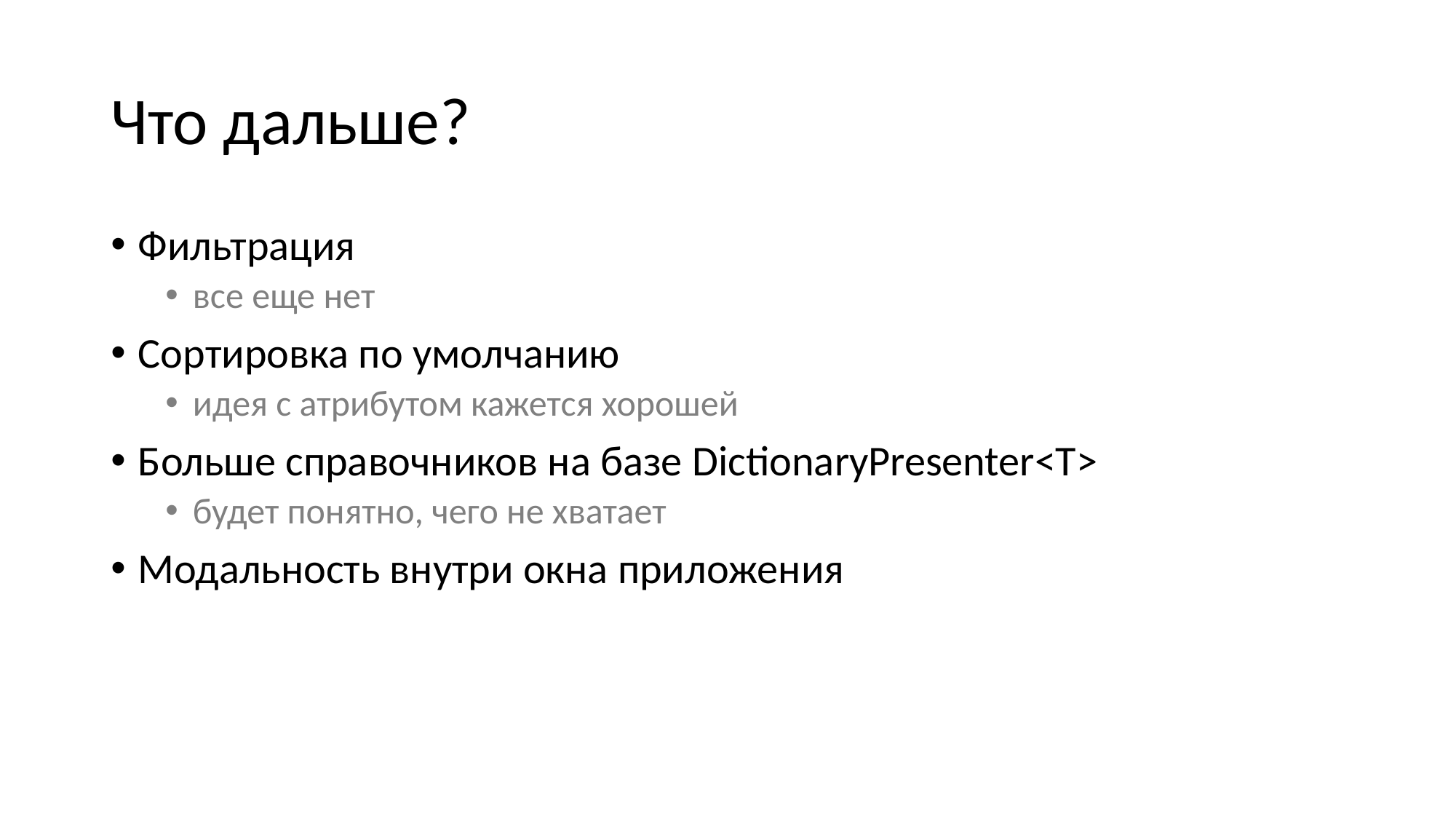

# Что дальше?
Фильтрация
все еще нет
Сортировка по умолчанию
идея с атрибутом кажется хорошей
Больше справочников на базе DictionaryPresenter<T>
будет понятно, чего не хватает
Модальность внутри окна приложения